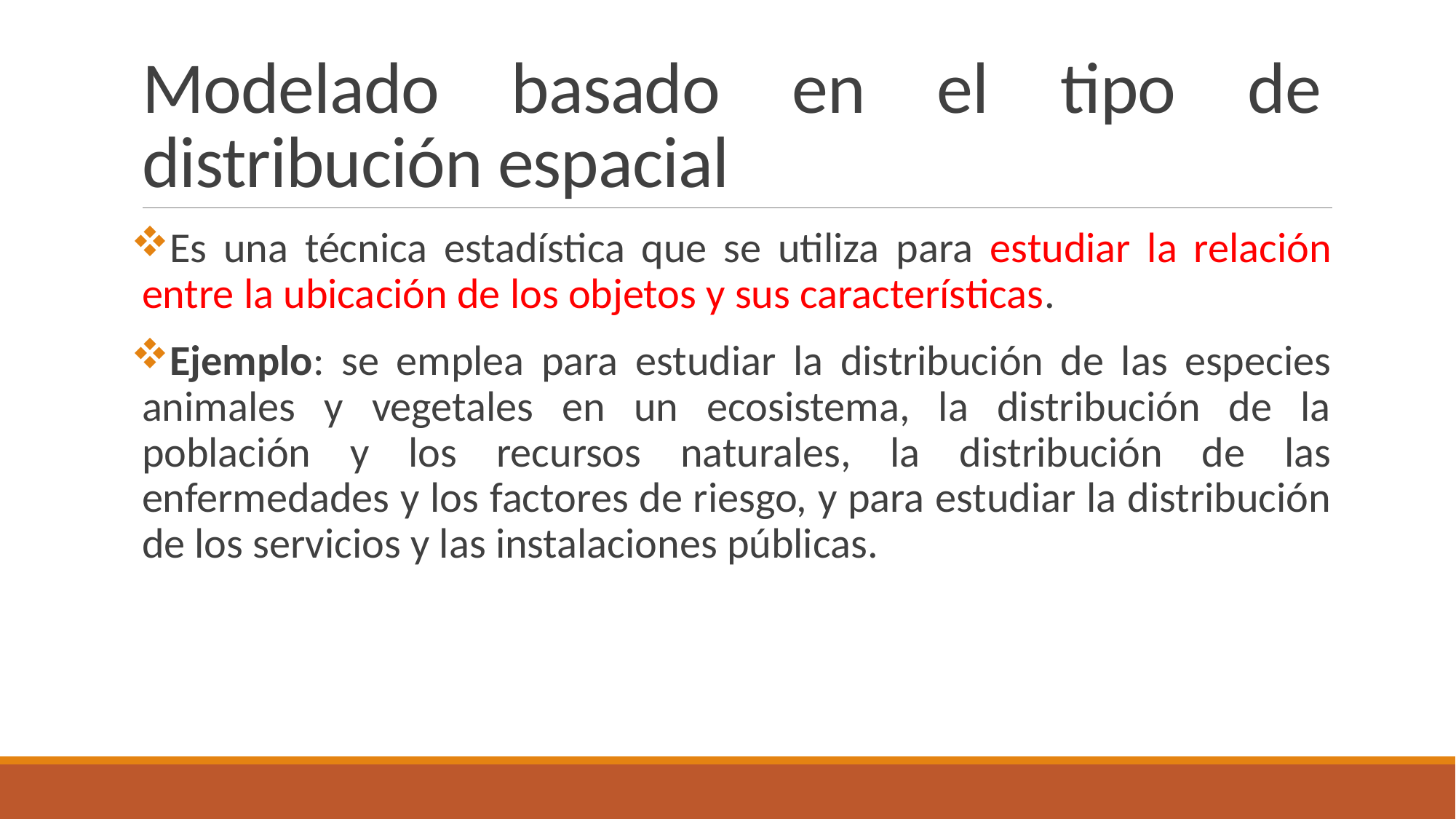

# Modelado basado en el tipo de distribución espacial
Es una técnica estadística que se utiliza para estudiar la relación entre la ubicación de los objetos y sus características.
Ejemplo: se emplea para estudiar la distribución de las especies animales y vegetales en un ecosistema, la distribución de la población y los recursos naturales, la distribución de las enfermedades y los factores de riesgo, y para estudiar la distribución de los servicios y las instalaciones públicas.